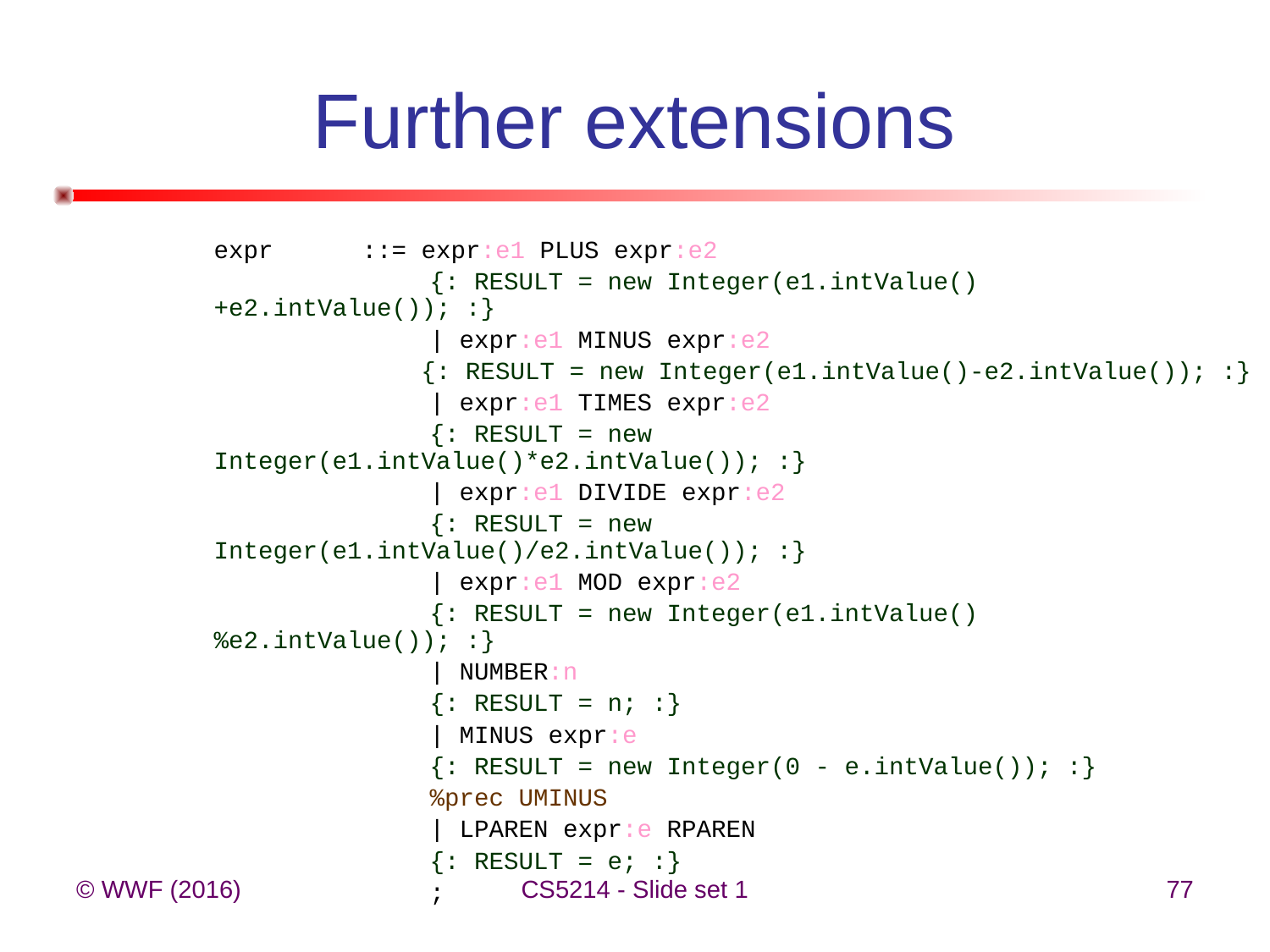

# Further extensions
expr      ::= expr:e1 PLUS expr:e2
	      {: RESULT = new Integer(e1.intValue()+e2.intValue()); :}
	      | expr:e1 MINUS expr:e2
              {: RESULT = new Integer(e1.intValue()-e2.intValue()); :}
	      | expr:e1 TIMES expr:e2
	      {: RESULT = new Integer(e1.intValue()*e2.intValue()); :}
	      | expr:e1 DIVIDE expr:e2
	      {: RESULT = new Integer(e1.intValue()/e2.intValue()); :}
	      | expr:e1 MOD expr:e2
	      {: RESULT = new Integer(e1.intValue()%e2.intValue()); :}
	      | NUMBER:n
	      {: RESULT = n; :}
	      | MINUS expr:e
	      {: RESULT = new Integer(0 - e.intValue()); :}
	      %prec UMINUS
	      | LPAREN expr:e RPAREN
	      {: RESULT = e; :}
	      ;

© WWF (2016)
CS5214 - Slide set 1
77